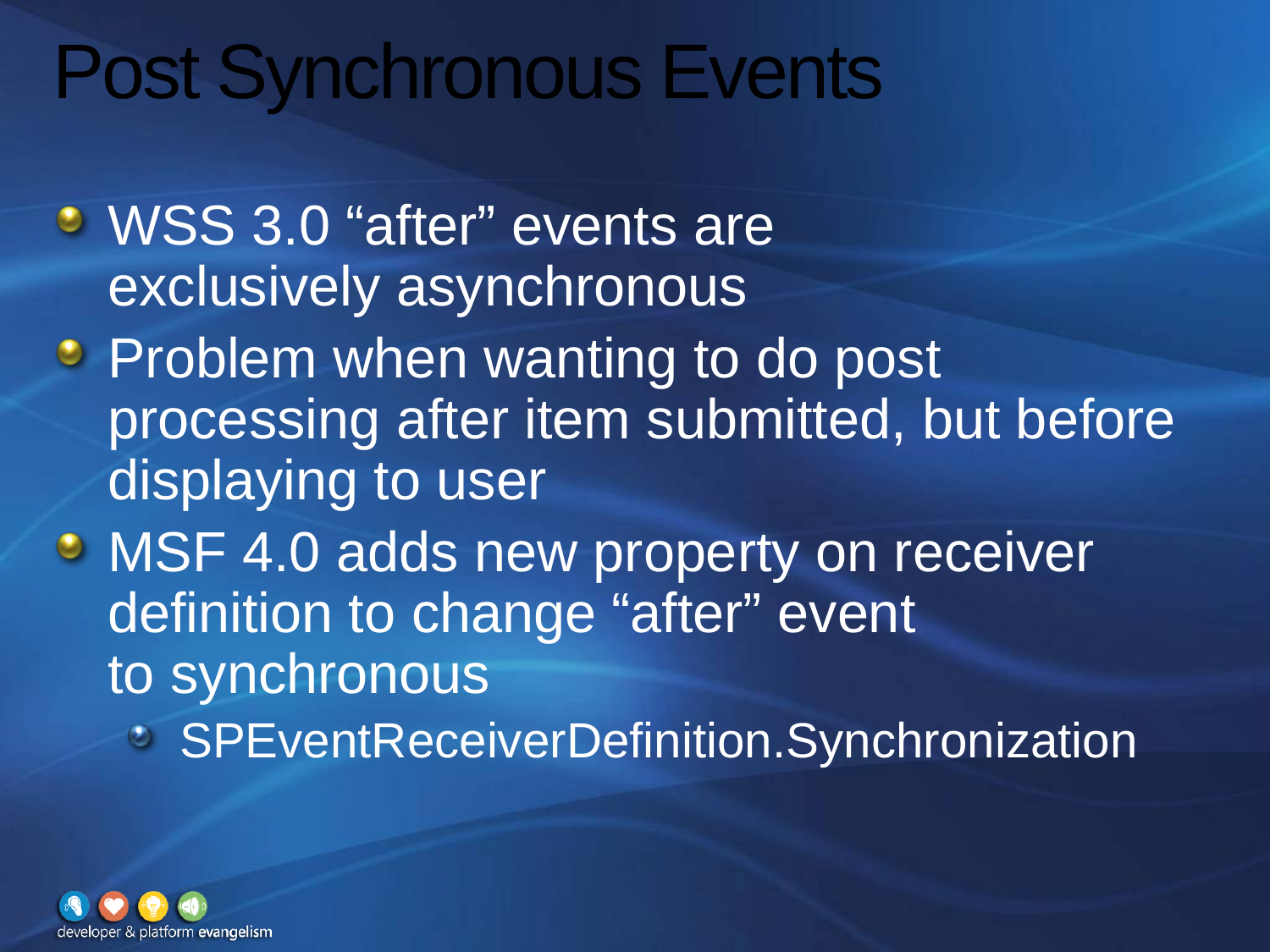

# Post Synchronous Events
WSS 3.0 “after” events are
exclusively asynchronous
Problem when wanting to do post processing after item submitted, but before displaying to user
MSF 4.0 adds new property on receiver definition to change “after” event
to synchronous
SPEventReceiverDefinition.Synchronization